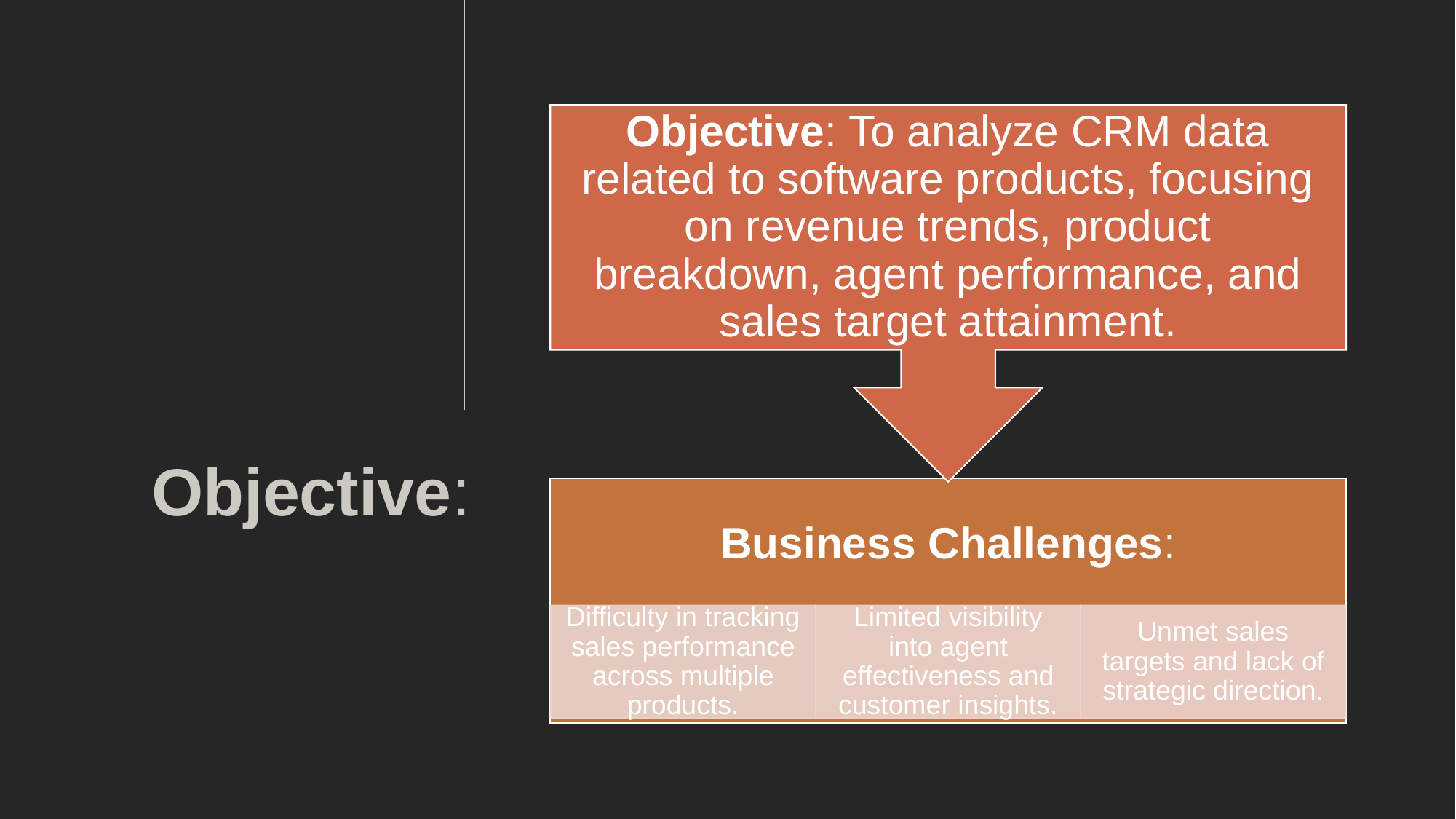

Business Challenges:
Difficulty in tracking sales performance across multiple products.
Limited visibility into agent effectiveness and customer insights.
Unmet sales targets and lack of strategic direction.
Objective: To analyze CRM data related to software products, focusing on revenue trends, product breakdown, agent performance, and sales target attainment.
# Objective: